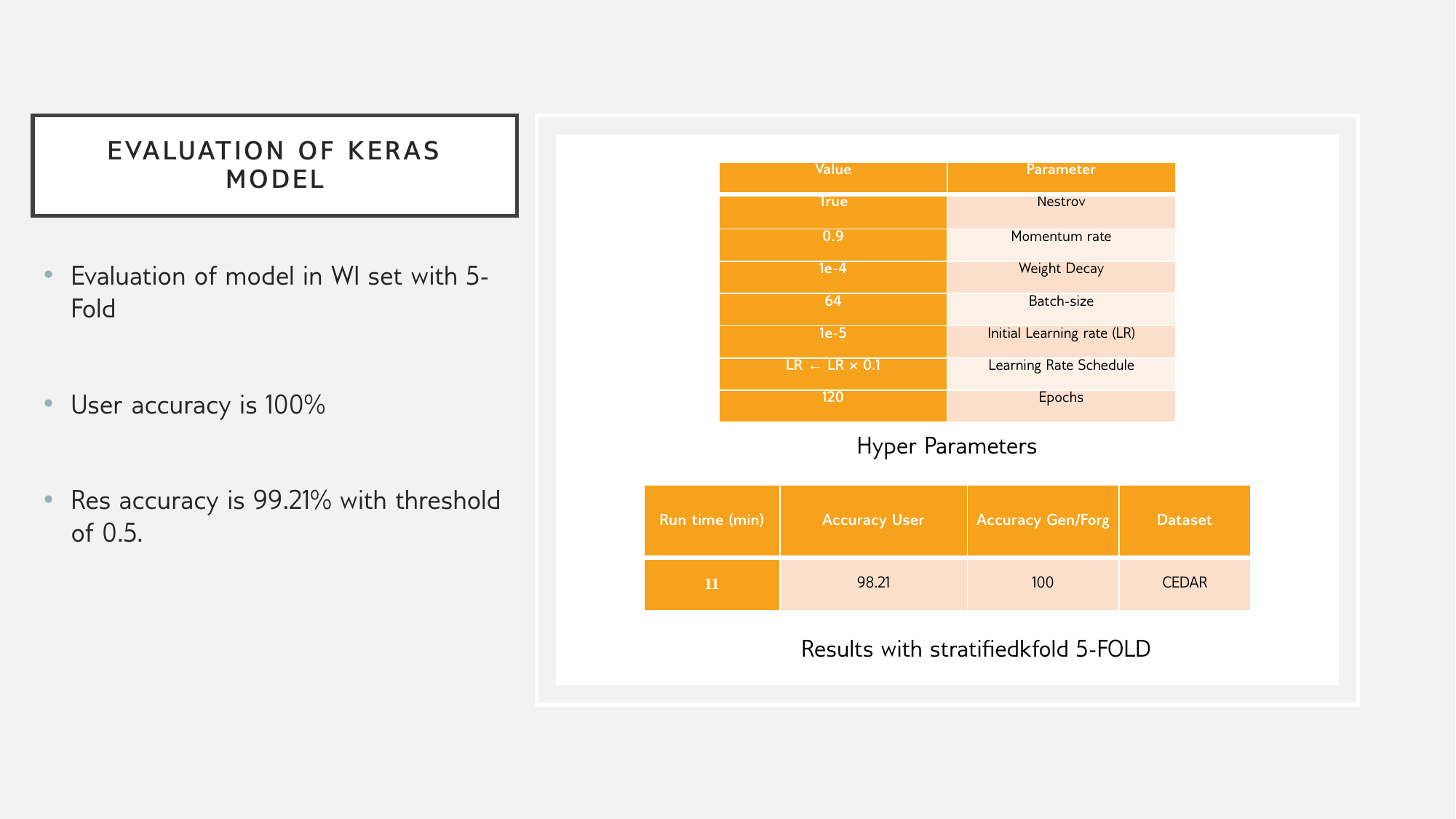

# Evaluation of keras model

| Value | Parameter |
| --- | --- |
| True | Nestrov |
| 0.9 | Momentum rate |
| 1e-4 | Weight Decay |
| 64 | Batch-size |
| 1e-5 | Initial Learning rate (LR) |
| LR ← LR × 0.1 | Learning Rate Schedule |
| 120 | Epochs |
Evaluation of model in WI set with 5-Fold

User accuracy is 100%

Res accuracy is 99.21% with threshold of 0.5.
Hyper Parameters
| Run time (min) | Accuracy User | Accuracy Gen/Forg | Dataset |
| --- | --- | --- | --- |
| 11 | 98.21 | 100 | CEDAR |
Results with stratifiedkfold 5-FOLD